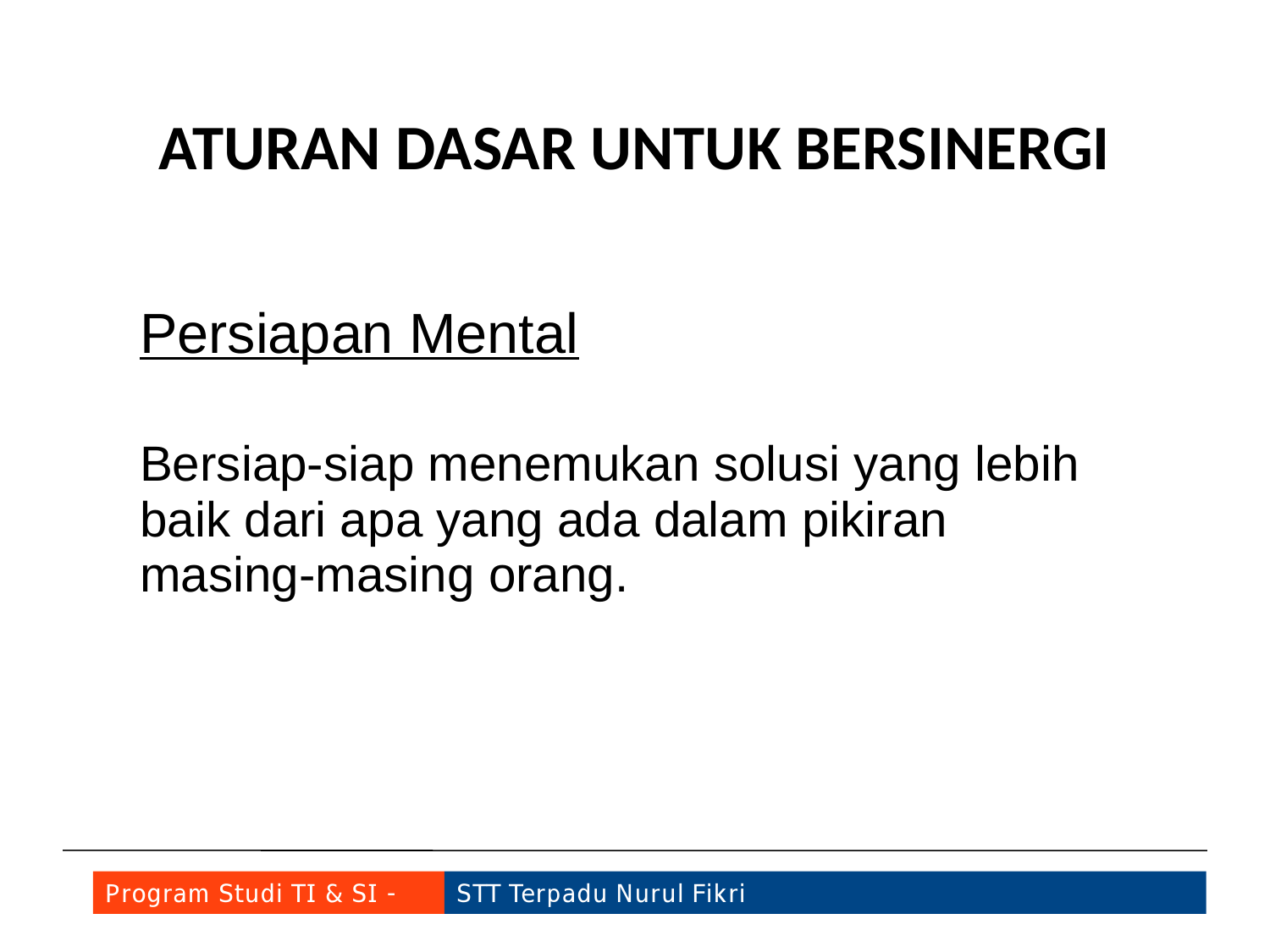

# ATURAN DASAR UNTUK BERSINERGI
Persiapan Mental

Bersiap-siap menemukan solusi yang lebih baik dari apa yang ada dalam pikiran masing-masing orang.